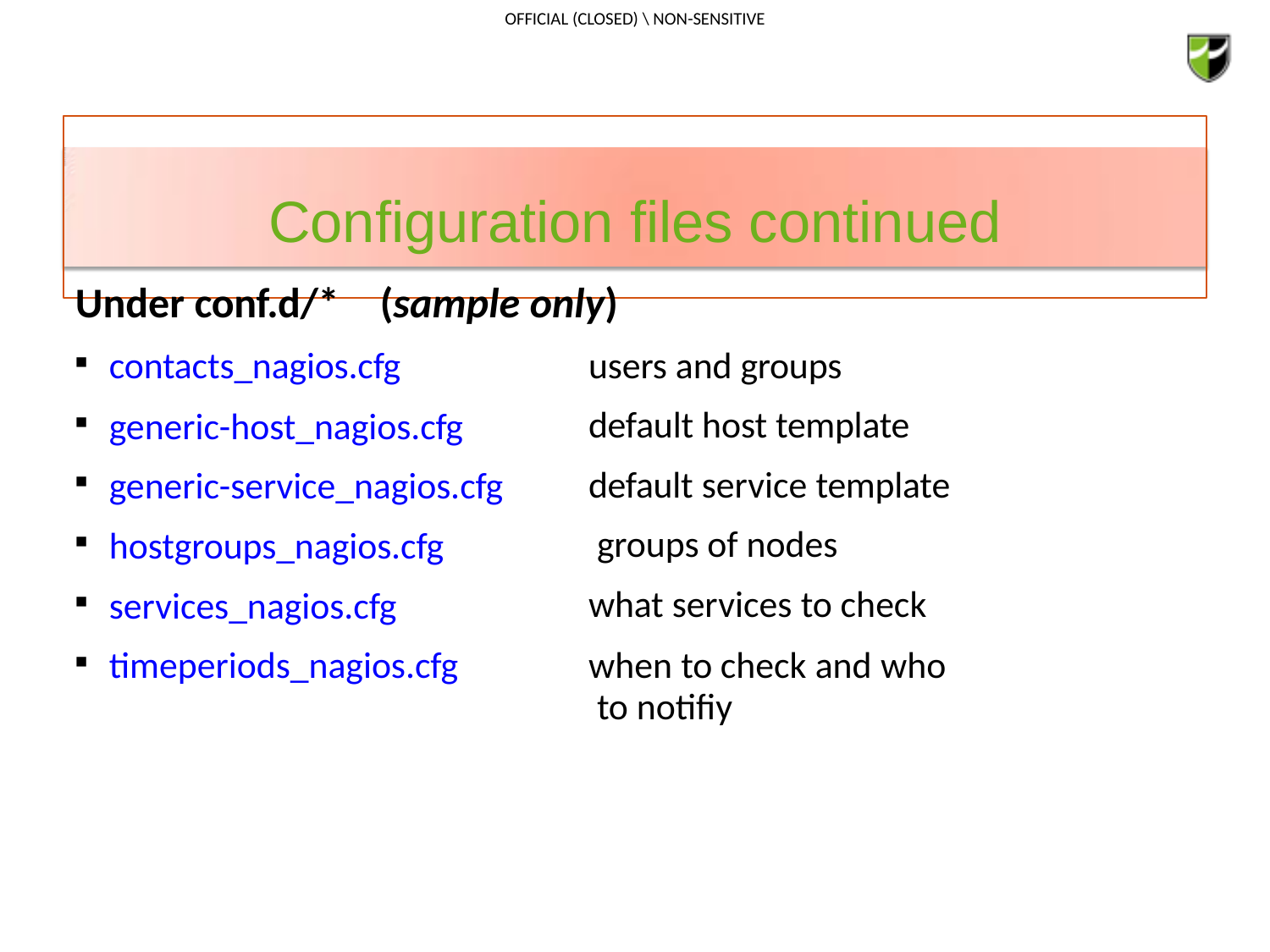

# Configuration files continued
Under conf.d/*	(sample only)
contacts_nagios.cfg
generic-host_nagios.cfg
generic-service_nagios.cfg
hostgroups_nagios.cfg
services_nagios.cfg
timeperiods_nagios.cfg
users and groups  default host template  default service template  groups of nodes
what services to check
when to check and who  to notifiy